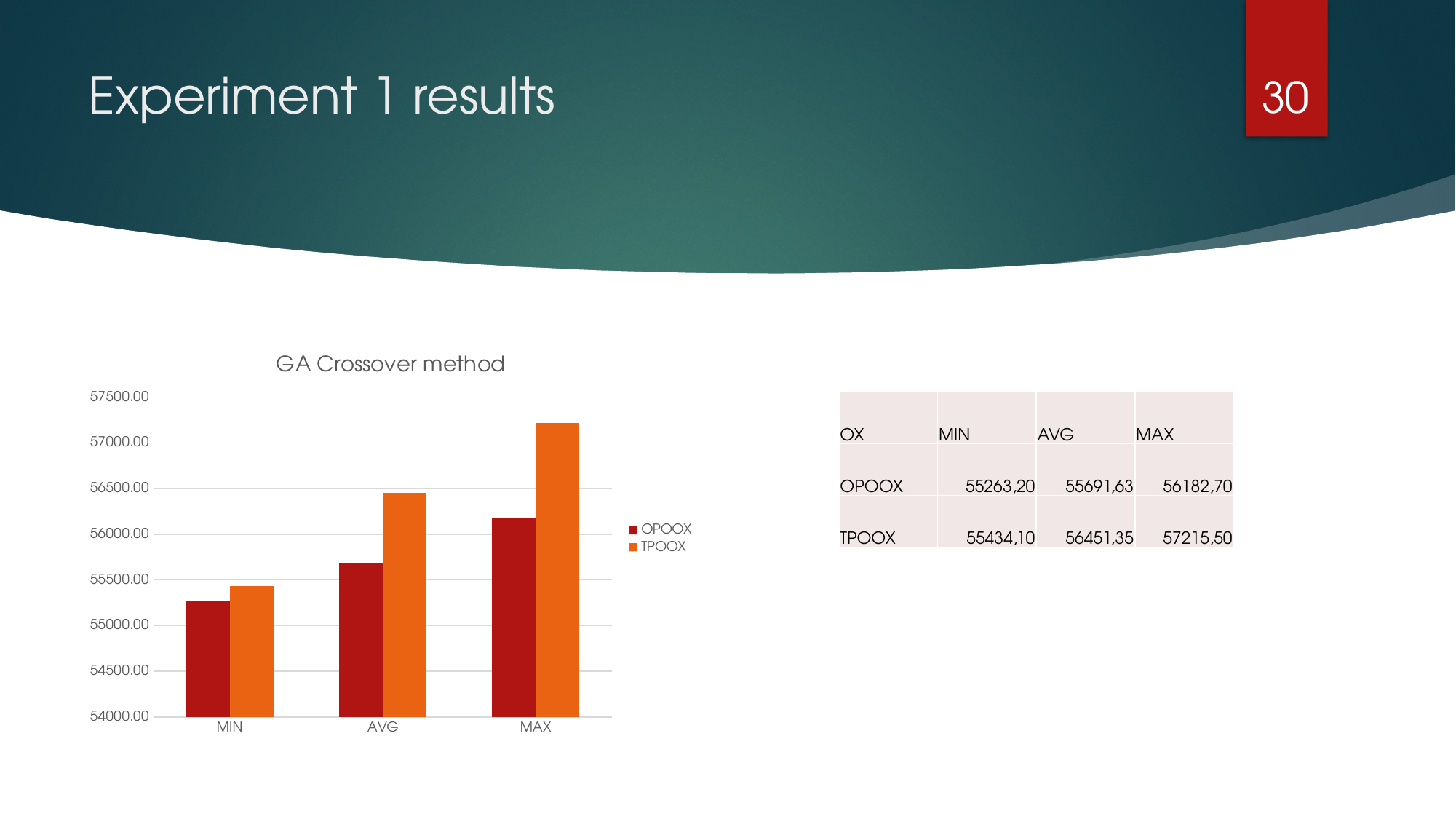

30
# Experiment 1 results

### Chart: GA Crossover method

| Category | OPOOX | TPOOX |
|---|---|---|
| MIN | 55263.2 | 55434.1 |
| AVG | 55691.62999999999 | 56451.35 |
| MAX | 56182.7 | 57215.5 |
| OX | MIN | AVG | MAX |
| --- | --- | --- | --- |
| OPOOX | 55263,20 | 55691,63 | 56182,70 |
| TPOOX | 55434,10 | 56451,35 | 57215,50 |